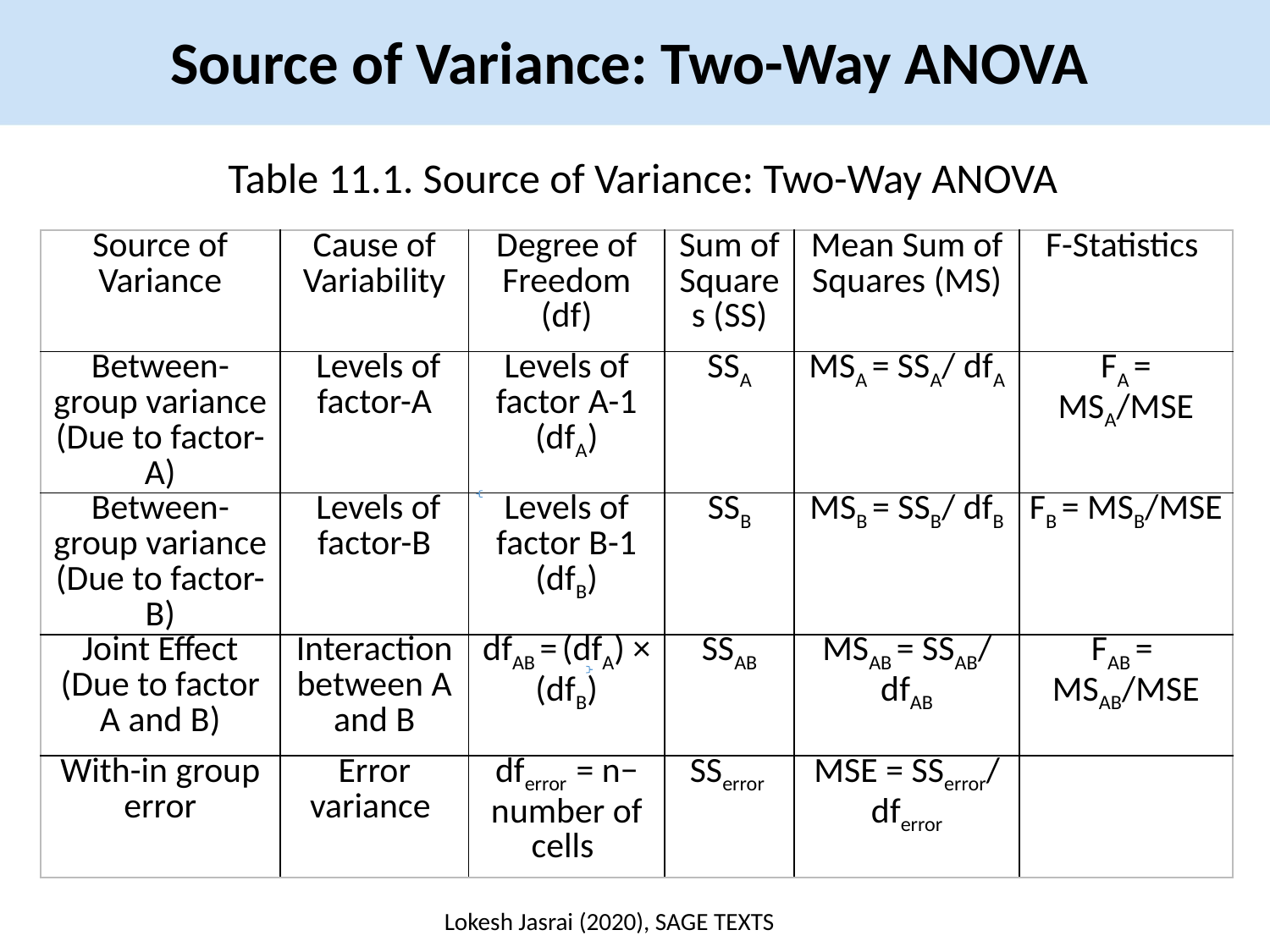

Source of Variance: Two-Way ANOVA
Table 11.1. Source of Variance: Two-Way ANOVA
| Source of Variance | Cause of Variability | Degree of Freedom (df) | Sum of Squares (SS) | Mean Sum of Squares (MS) | F-Statistics |
| --- | --- | --- | --- | --- | --- |
| Between-group variance (Due to factor-A) | Levels of factor-A | Levels of factor A-1 (dfA) | SSA | MSA = SSA/ dfA | FA = MSA/MSE |
| Between-group variance (Due to factor-B) | Levels of factor-B | Levels of factor B-1 (dfB) | SSB | MSB = SSB/ dfB | FB = MSB/MSE |
| Joint Effect (Due to factor A and B) | Interaction between A and B | dfAB = (dfA) × (dfB) | SSAB | MSAB = SSAB/ dfAB | FAB = MSAB/MSE |
| With-in group error | Error variance | dferror = n− number of cells | SSerror | MSE = SSerror/ dferror |  |

Lokesh Jasrai (2020), SAGE TEXTS